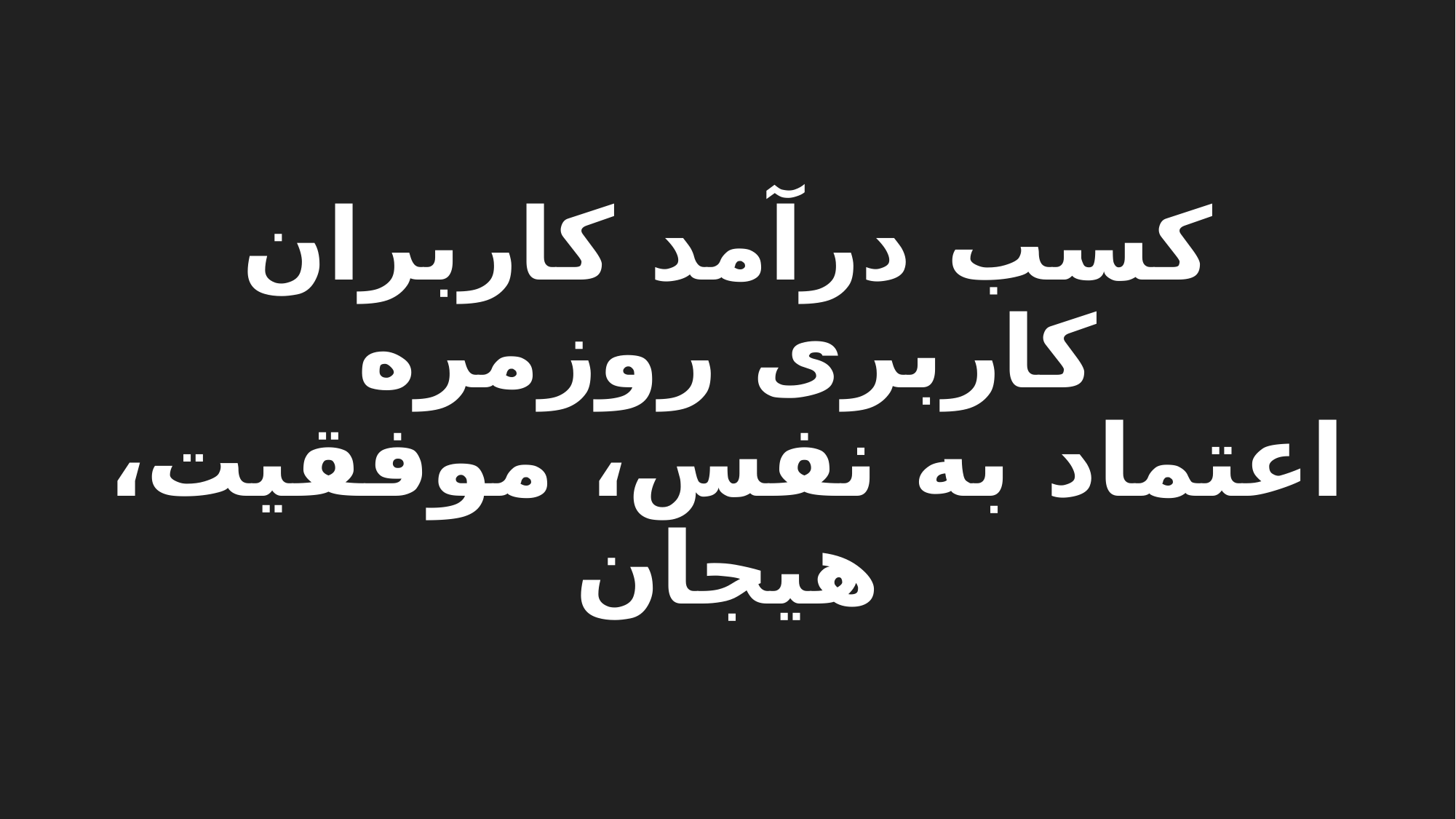

# کسب درآمد کاربران کاربری روزمره اعتماد به نفس، موفقیت، هیجان